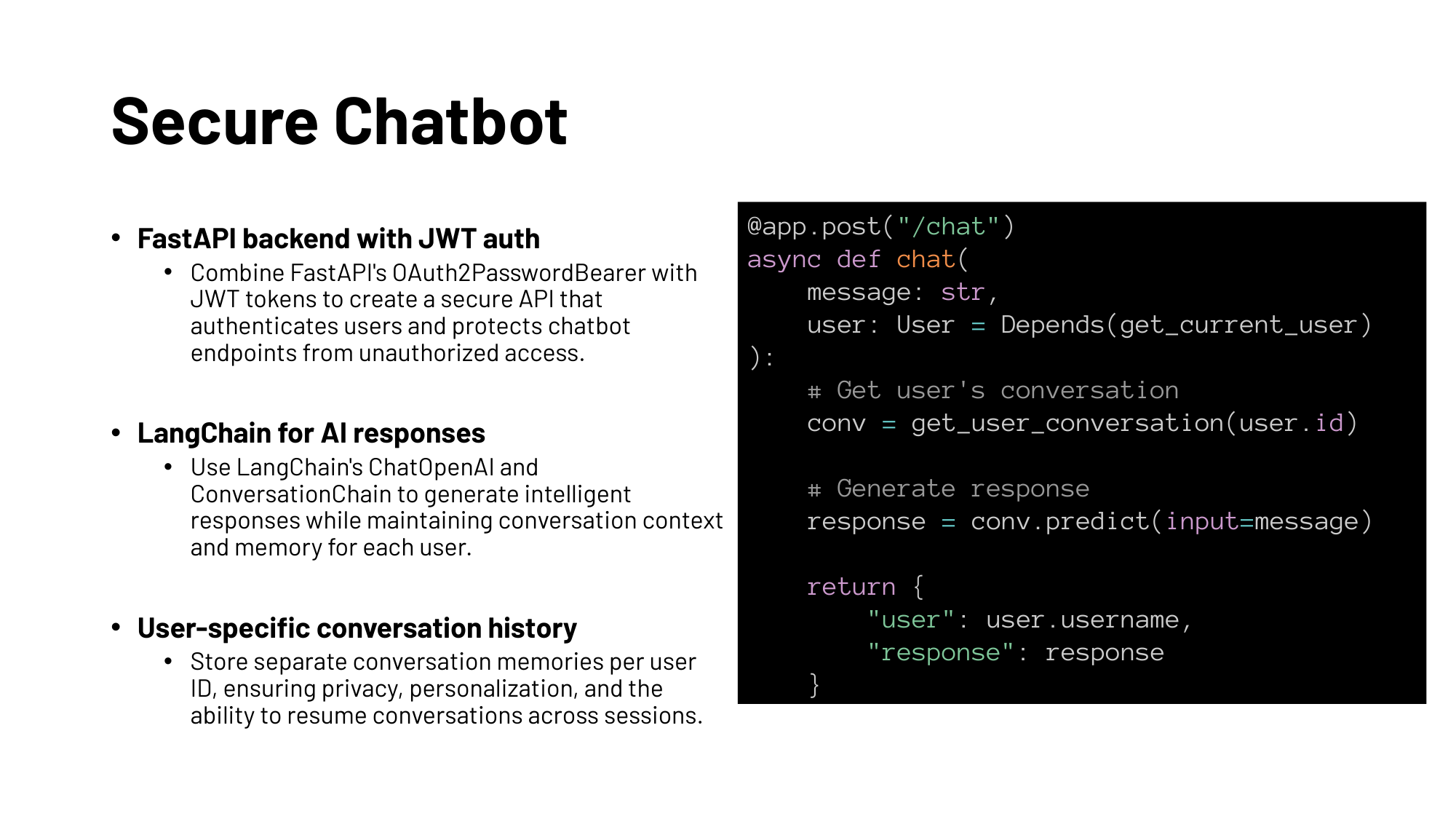

# Secure Chatbot
@app.post("/chat")
async def chat(
    message: str,
    user: User = Depends(get_current_user)
):
    # Get user's conversation
    conv = get_user_conversation(user.id)

    # Generate response
    response = conv.predict(input=message)

    return {
        "user": user.username,
        "response": response
    }
FastAPI backend with JWT auth
Combine FastAPI's OAuth2PasswordBearer with JWT tokens to create a secure API that authenticates users and protects chatbot endpoints from unauthorized access.

LangChain for AI responses
Use LangChain's ChatOpenAI and ConversationChain to generate intelligent responses while maintaining conversation context and memory for each user.

User-specific conversation history
Store separate conversation memories per user ID, ensuring privacy, personalization, and the ability to resume conversations across sessions.